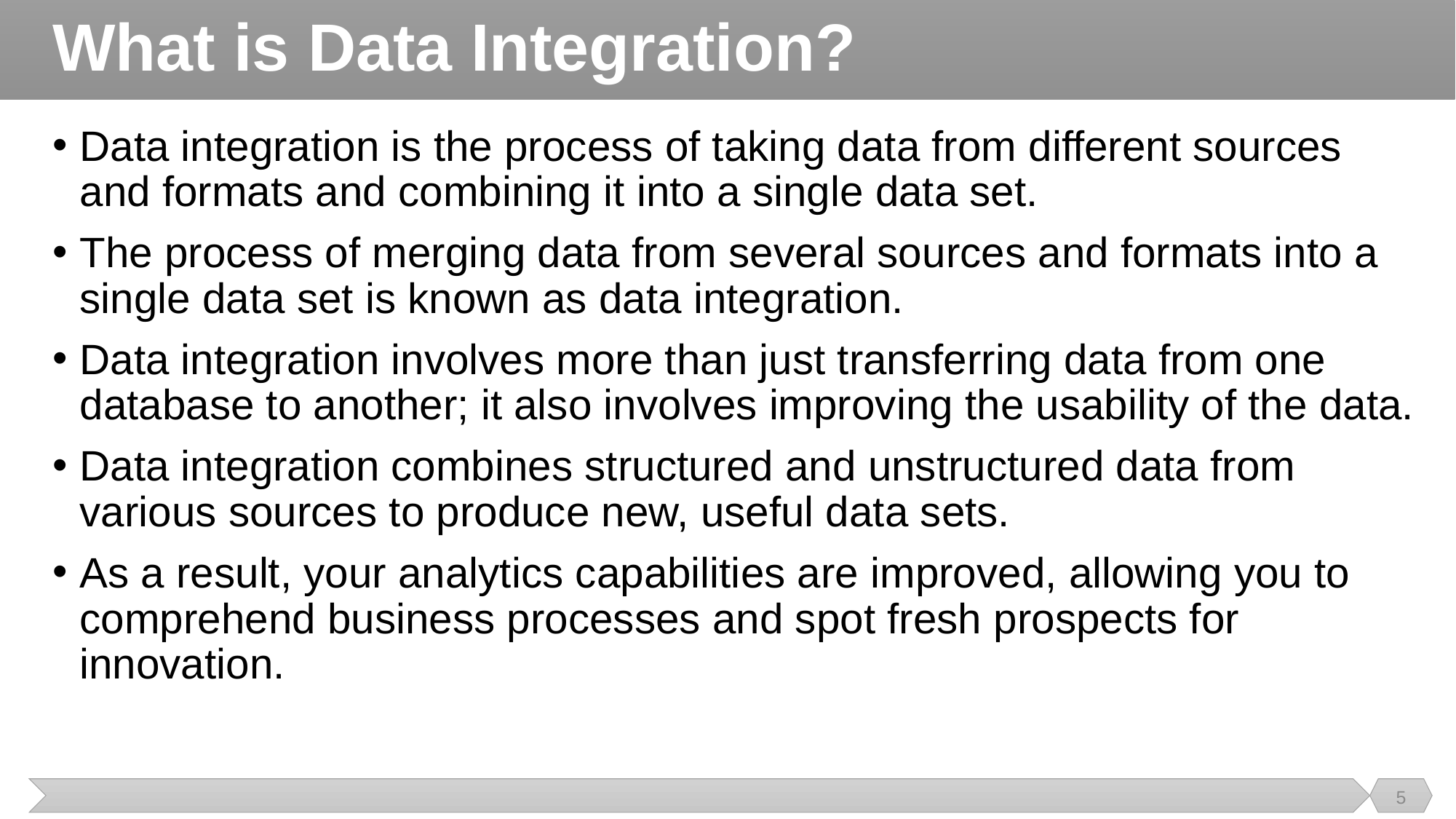

# What is Data Integration?
Data integration is the process of taking data from different sources and formats and combining it into a single data set.
The process of merging data from several sources and formats into a single data set is known as data integration.
Data integration involves more than just transferring data from one database to another; it also involves improving the usability of the data.
Data integration combines structured and unstructured data from various sources to produce new, useful data sets.
As a result, your analytics capabilities are improved, allowing you to comprehend business processes and spot fresh prospects for innovation.
5